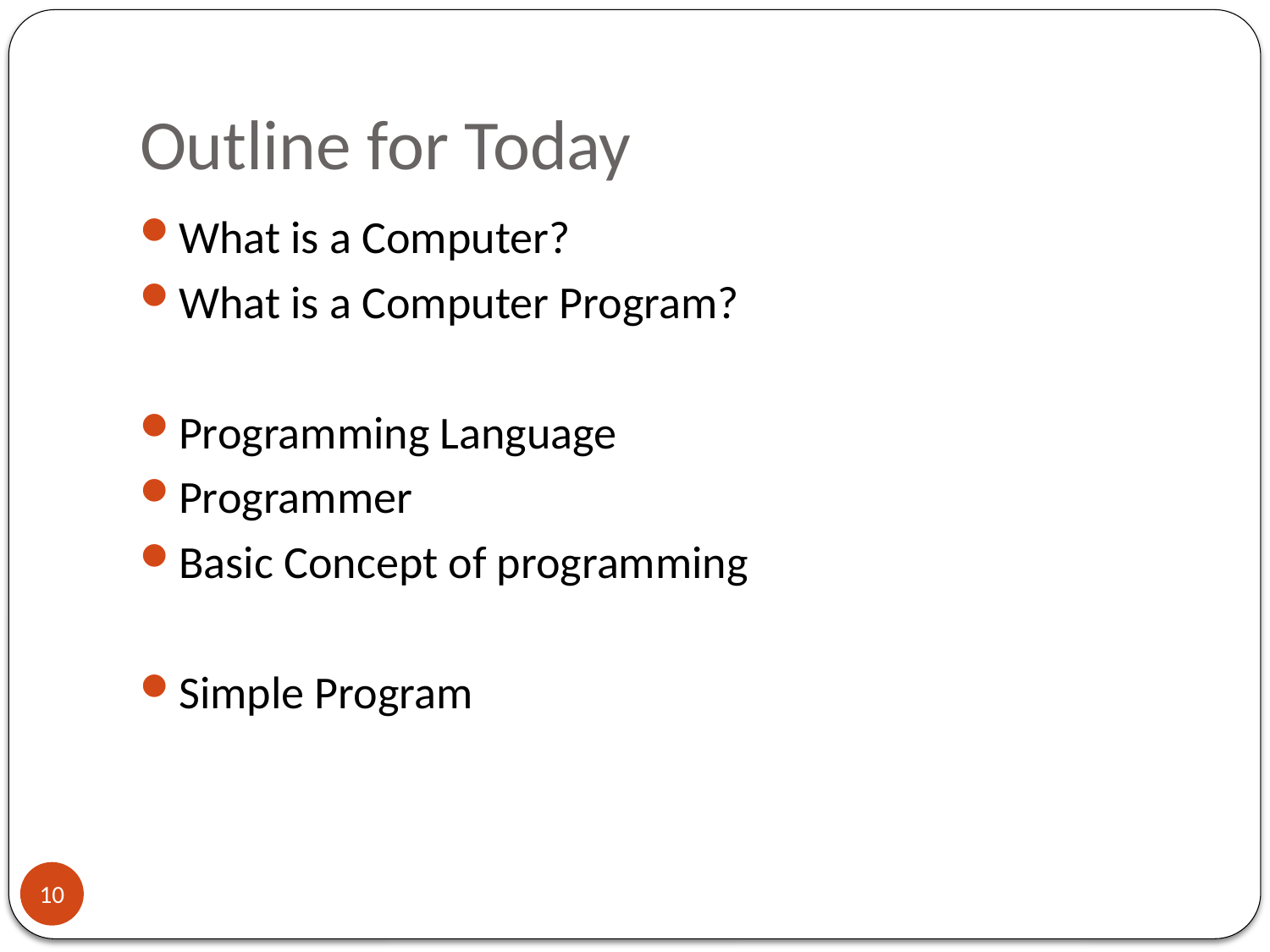

# Outline for Today
What is a Computer?
What is a Computer Program?

Programming Language
Programmer
Basic Concept of programming

Simple Program

10